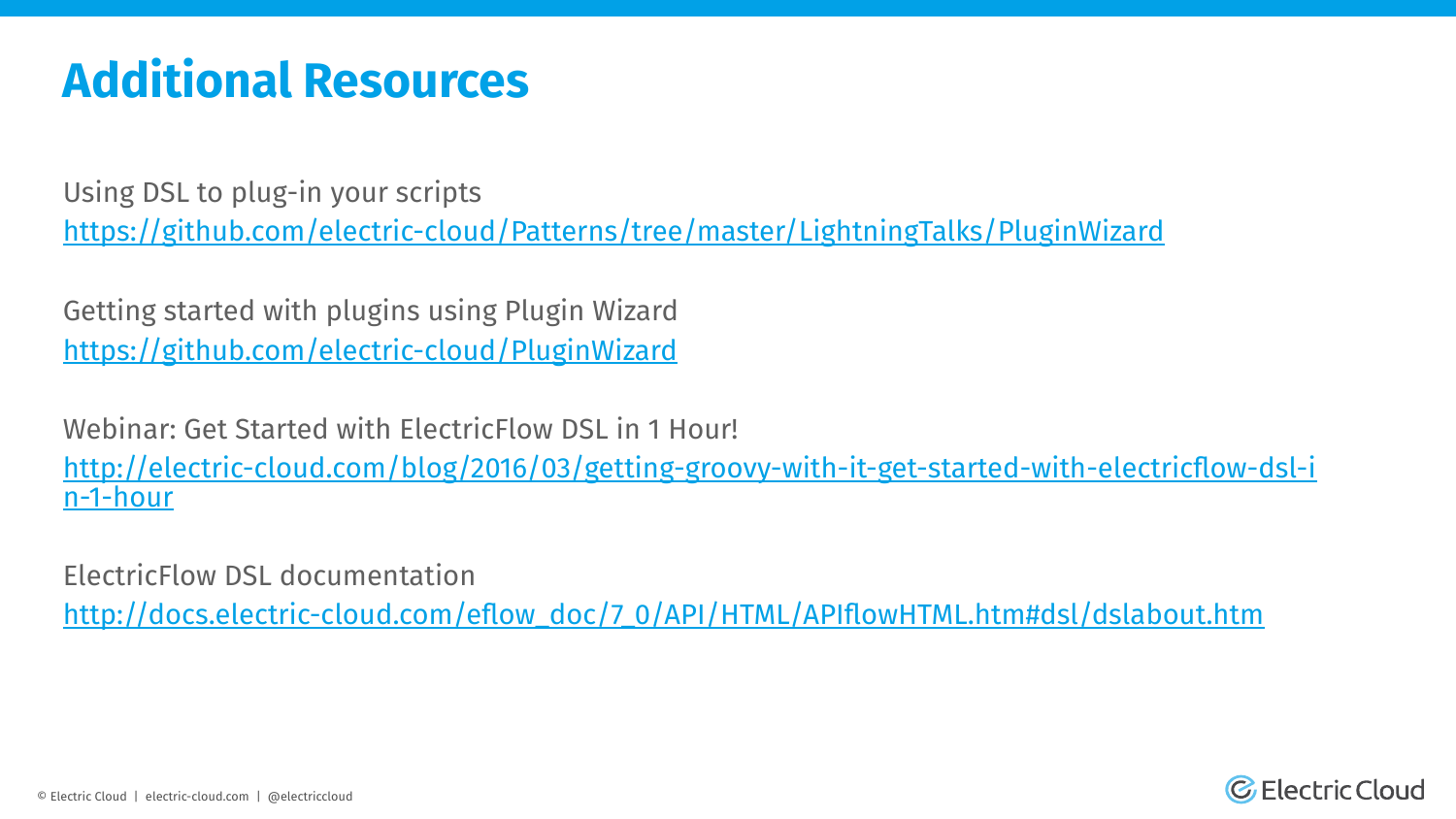

# Additional Resources
Using DSL to plug-in your scripts
https://github.com/electric-cloud/Patterns/tree/master/LightningTalks/PluginWizard

Getting started with plugins using Plugin Wizard
https://github.com/electric-cloud/PluginWizard

Webinar: Get Started with ElectricFlow DSL in 1 Hour!
http://electric-cloud.com/blog/2016/03/getting-groovy-with-it-get-started-with-electricflow-dsl-in-1-hour

ElectricFlow DSL documentation
http://docs.electric-cloud.com/eflow_doc/7_0/API/HTML/APIflowHTML.htm#dsl/dslabout.htm